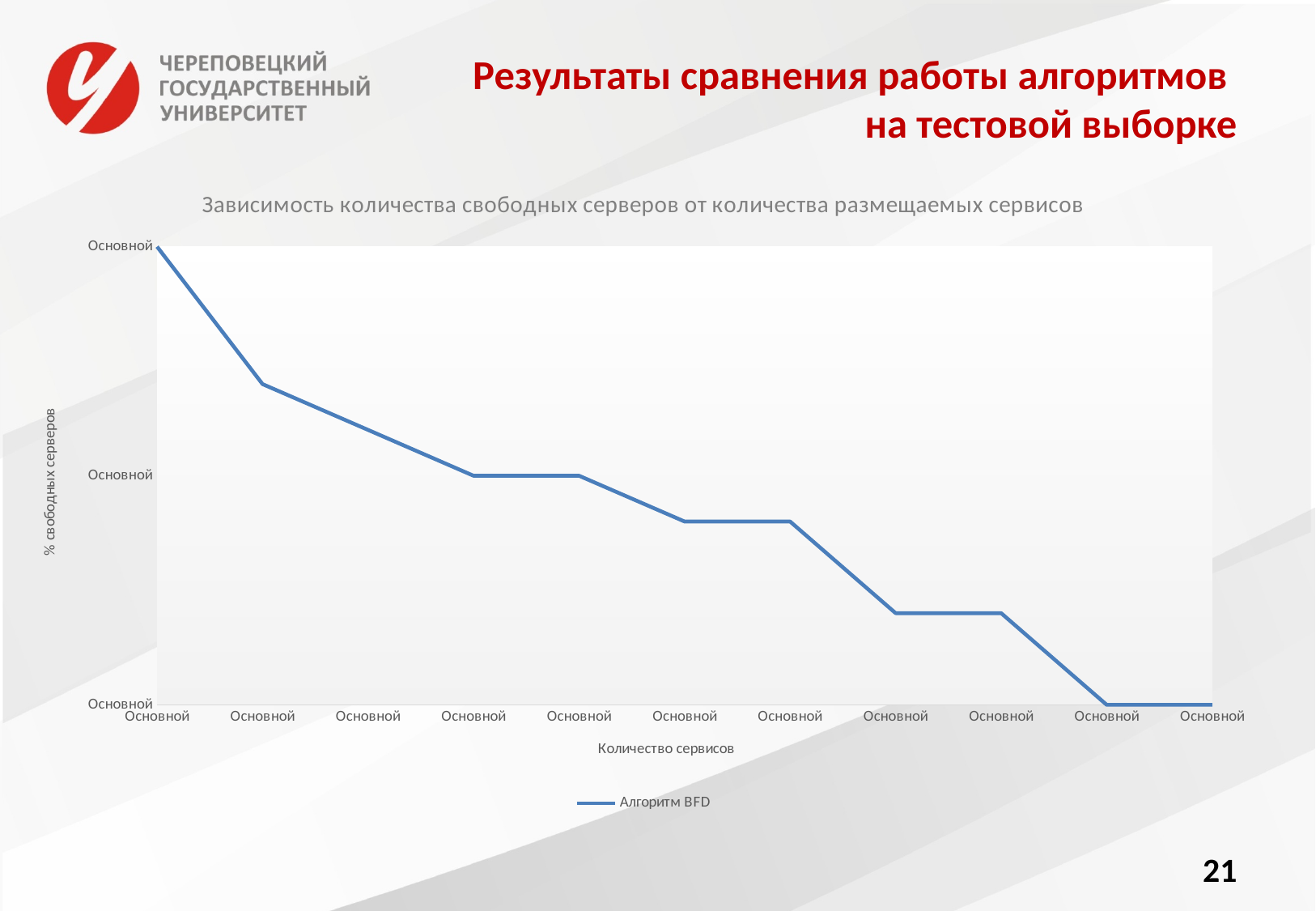

# Результаты сравнения работы алгоритмов на тестовой выборке

### Chart: Зависимость количества свободных серверов от количества размещаемых сервисов

| Category |  |
|---|---|
| 0 | 100.0 |
| 5 | 70.0 |
| 10 | 60.0 |
| 15 | 50.0 |
| 20 | 50.0 |
| 25 | 40.0 |
| 30 | 40.0 |
| 35 | 20.0 |
| 40 | 20.0 |
| 45 | 0.0 |
| 50 | 0.0 |
21